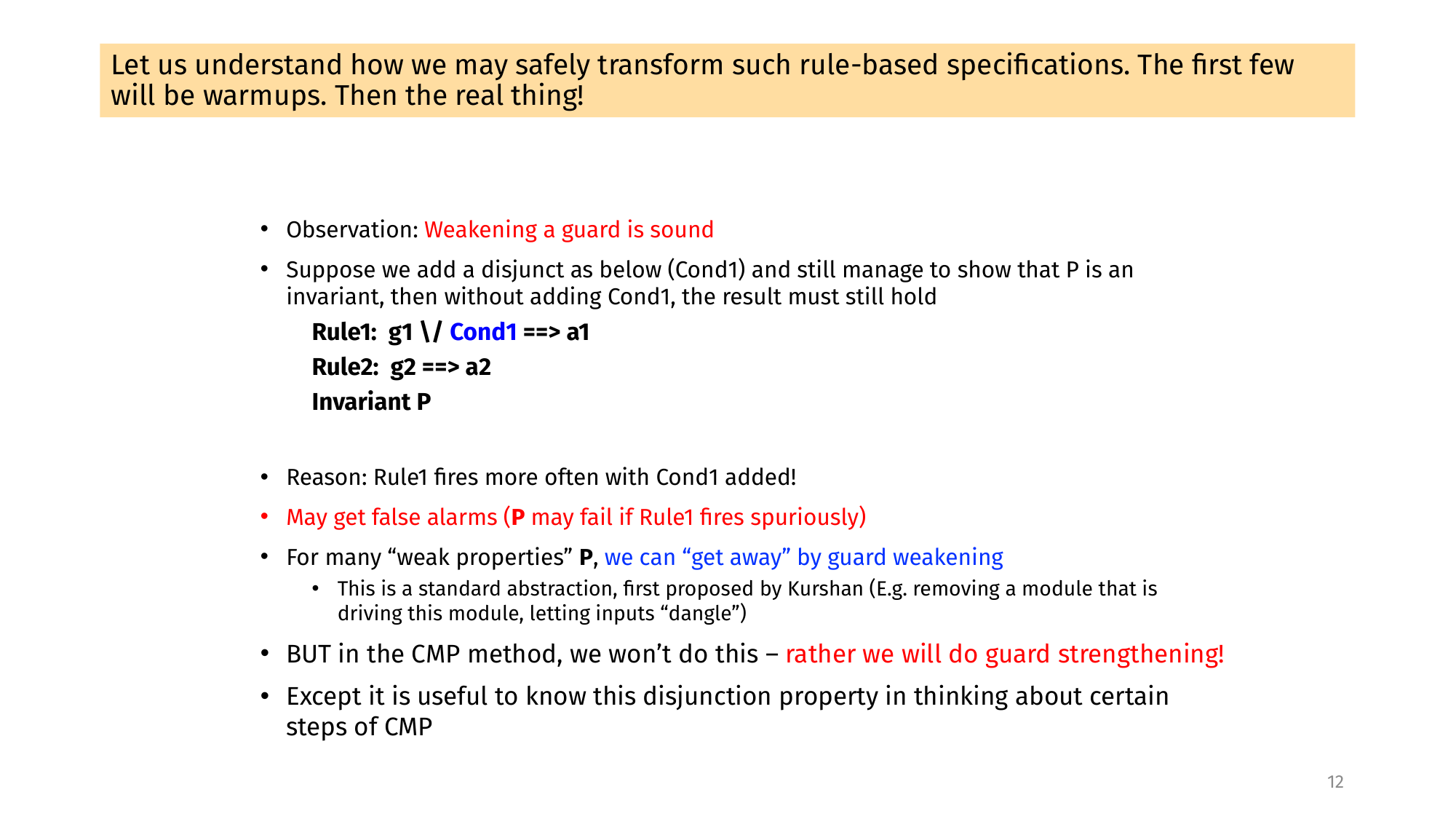

# Let us understand how we may safely transform such rule-based specifications. The first few will be warmups. Then the real thing!
Observation: Weakening a guard is sound
Suppose we add a disjunct as below (Cond1) and still manage to show that P is an invariant, then without adding Cond1, the result must still hold
Rule1:  g1 \/ Cond1 ==> a1
Rule2:  g2 ==> a2
Invariant P

Reason: Rule1 fires more often with Cond1 added!
May get false alarms (P may fail if Rule1 fires spuriously)
For many “weak properties” P, we can “get away” by guard weakening
This is a standard abstraction, first proposed by Kurshan (E.g. removing a module that is driving this module, letting inputs “dangle”)
BUT in the CMP method, we won’t do this – rather we will do guard strengthening!
Except it is useful to know this disjunction property in thinking about certain steps of CMP
12